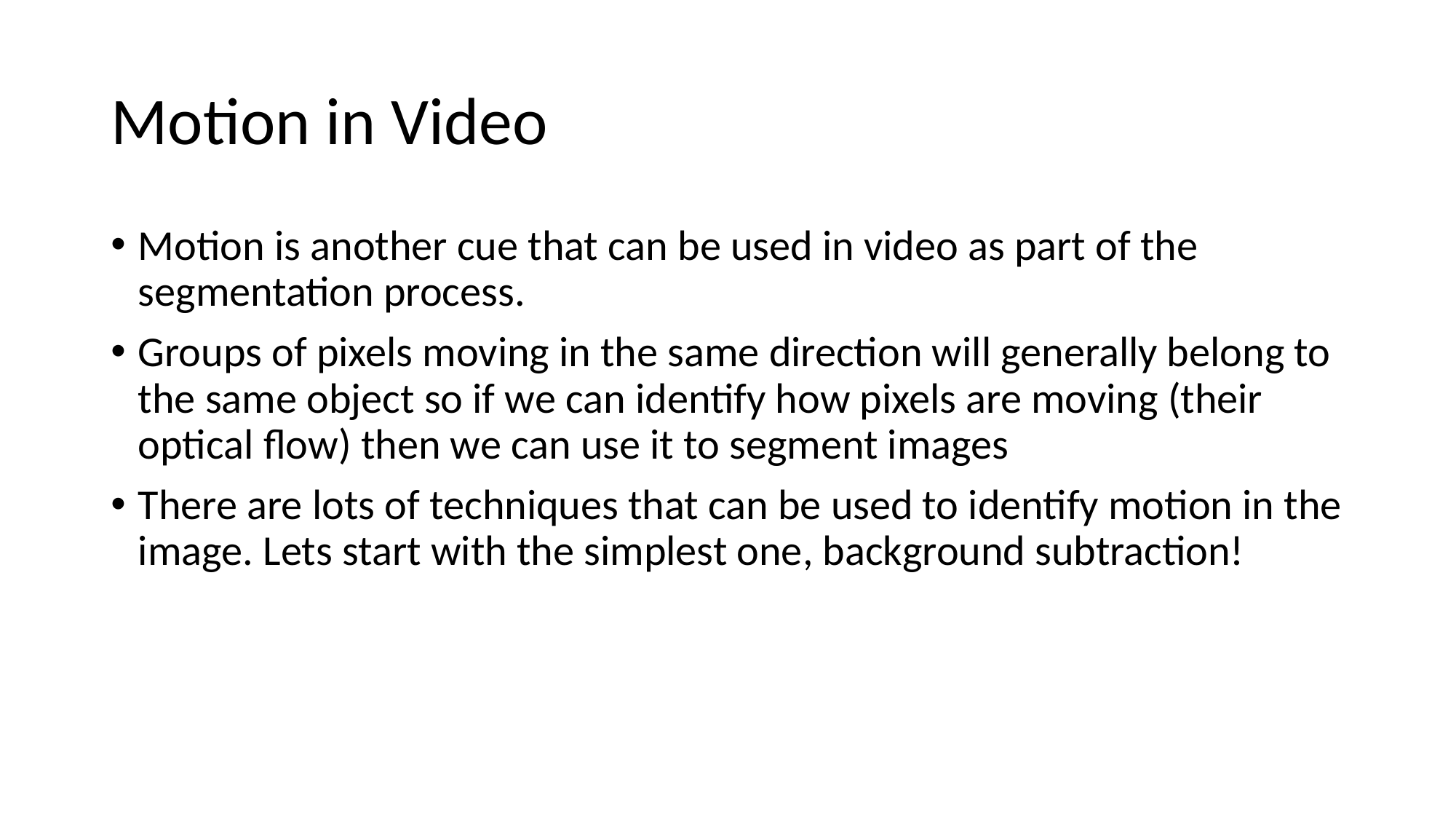

# Motion in Video
Motion is another cue that can be used in video as part of the segmentation process.
Groups of pixels moving in the same direction will generally belong to the same object so if we can identify how pixels are moving (their optical flow) then we can use it to segment images
There are lots of techniques that can be used to identify motion in the image. Lets start with the simplest one, background subtraction!